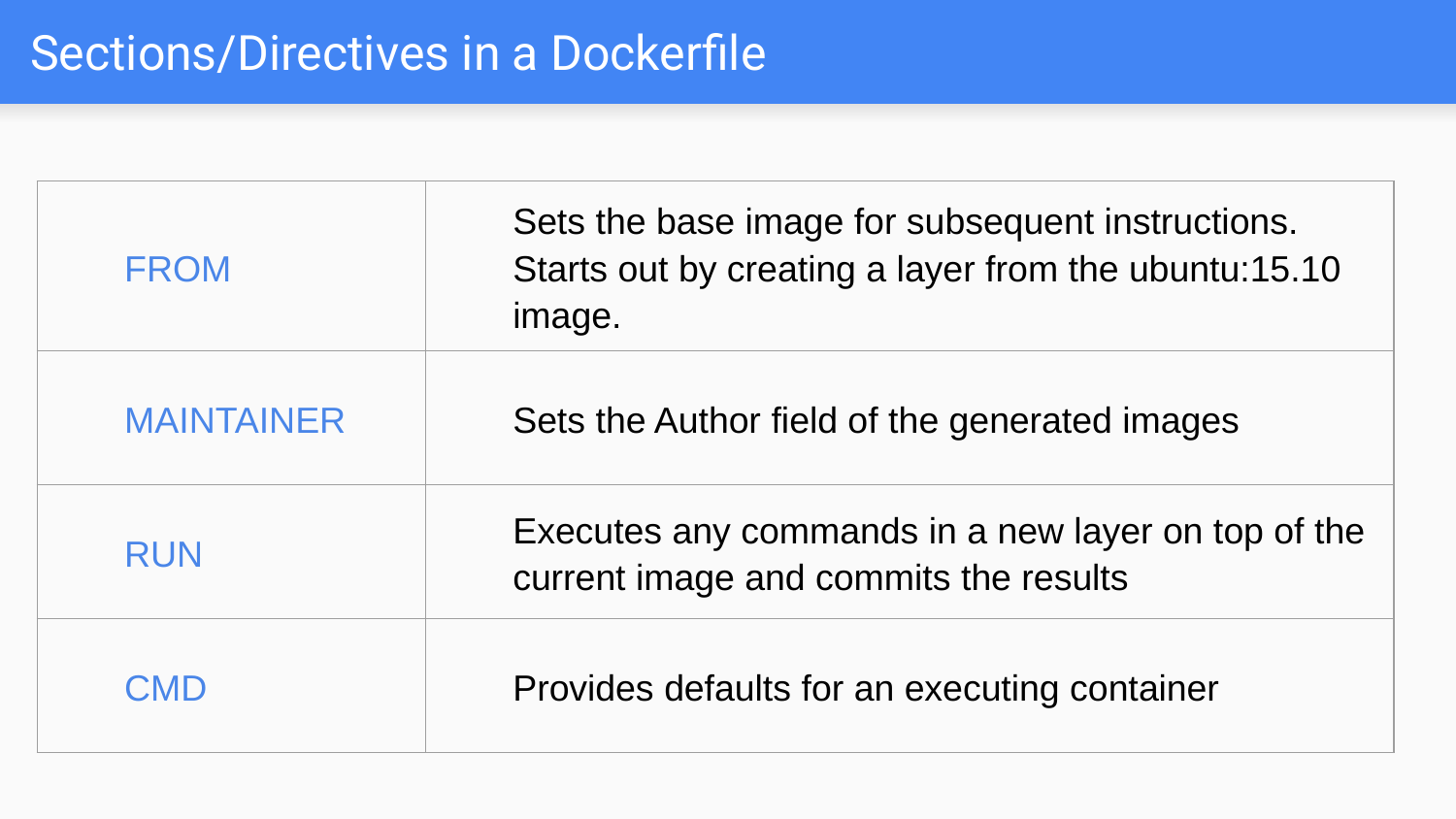

# Sections/Directives in a Dockerfile

| FROM | Sets the base image for subsequent instructions. Starts out by creating a layer from the ubuntu:15.10 image. |
| --- | --- |
| MAINTAINER | Sets the Author field of the generated images |
| RUN | Executes any commands in a new layer on top of the current image and commits the results |
| CMD | Provides defaults for an executing container |